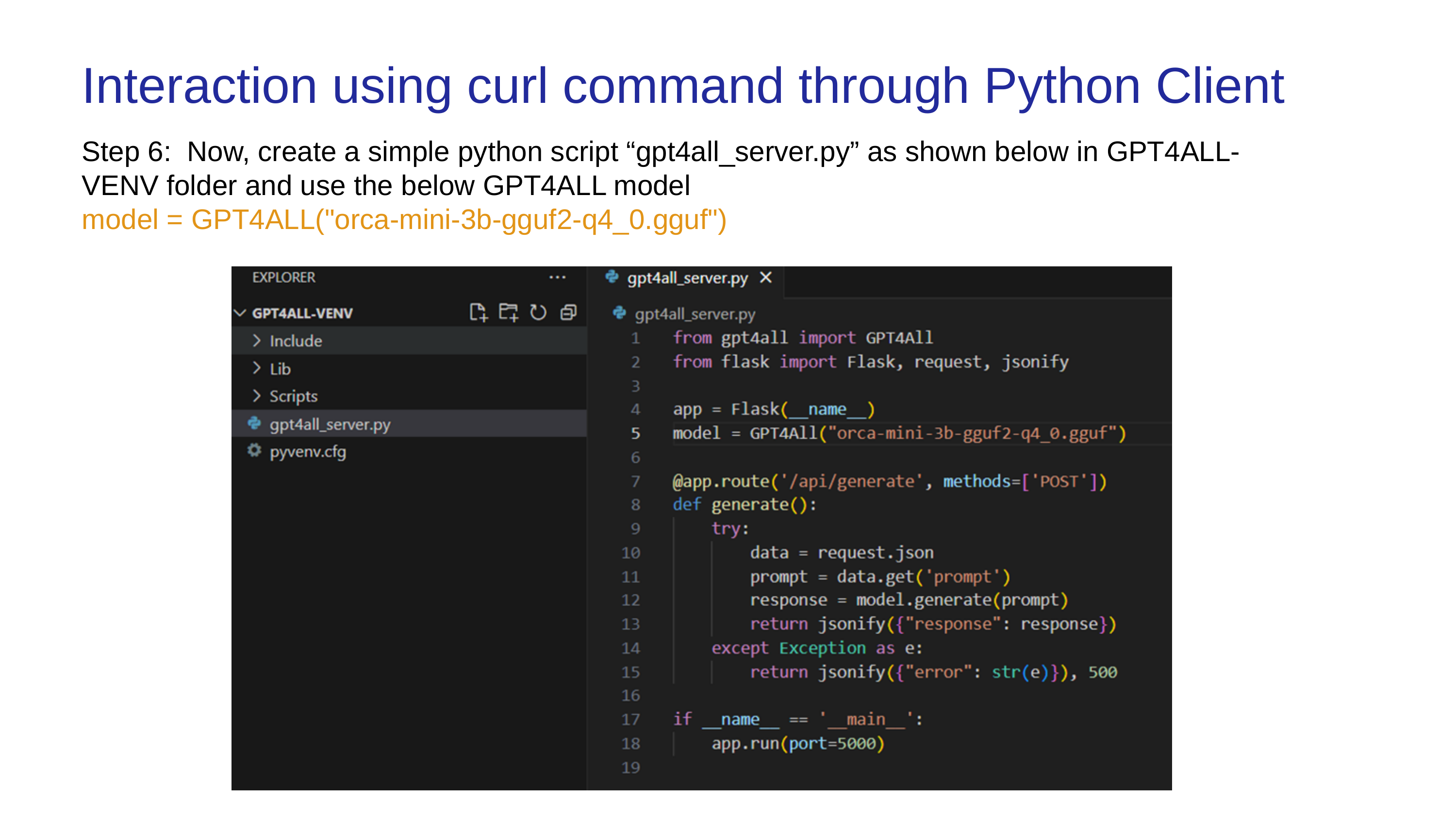

Interaction using curl command through Python Client
Step 6:  Now, create a simple python script “gpt4all_server.py” as shown below in GPT4ALL-VENV folder and use the below GPT4ALL model
model = GPT4ALL("orca-mini-3b-gguf2-q4_0.gguf")